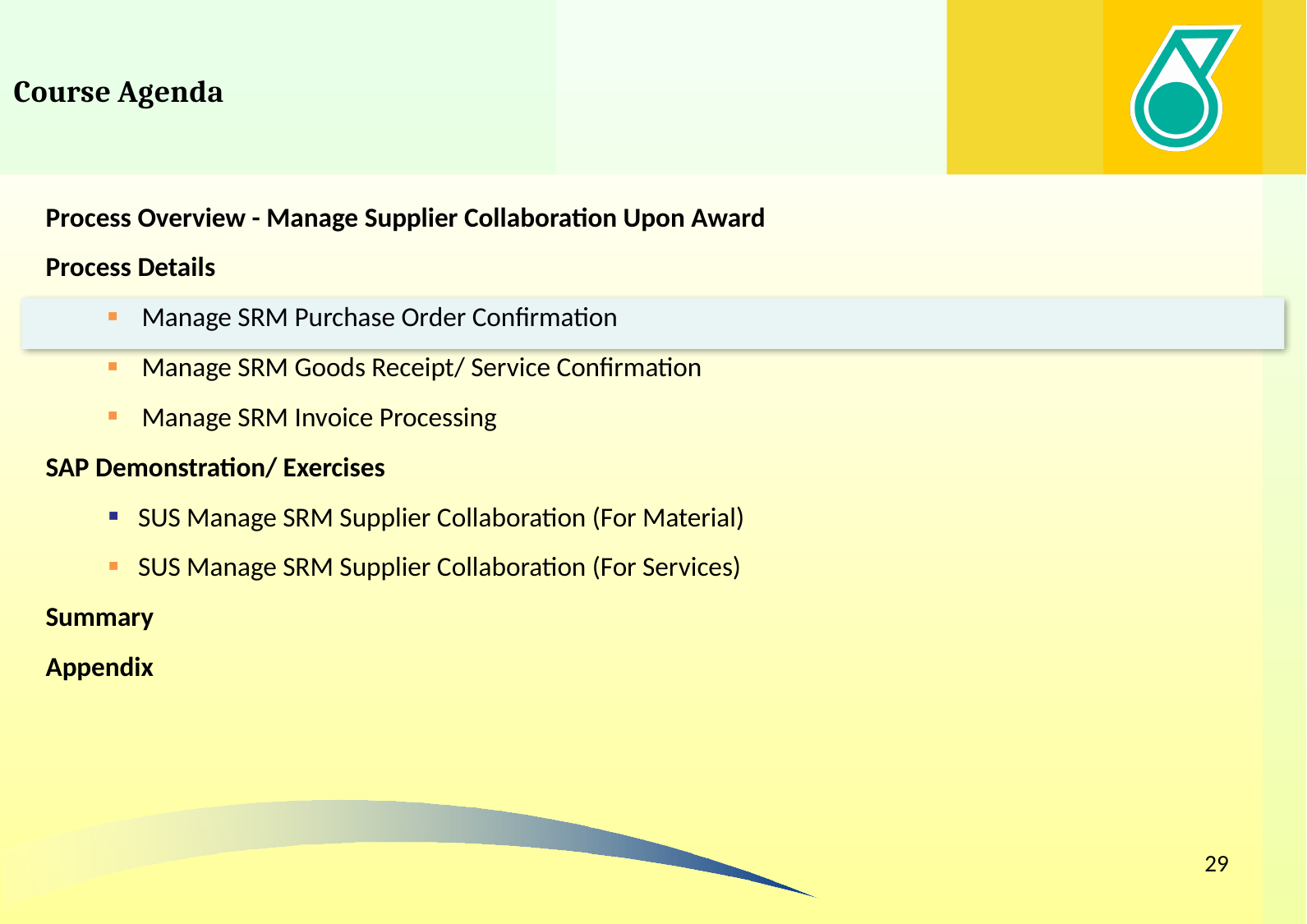

# Course Agenda
| Process Overview - Manage Supplier Collaboration Upon Award |  |
| --- | --- |
| Process Details |  |
| Manage SRM Purchase Order Confirmation |  |
| Manage SRM Goods Receipt/ Service Confirmation |  |
| Manage SRM Invoice Processing |  |
| SAP Demonstration/ Exercises |  |
| SUS Manage SRM Supplier Collaboration (For Material) |  |
| SUS Manage SRM Supplier Collaboration (For Services) |  |
| Summary |  |
| Appendix |  |

29